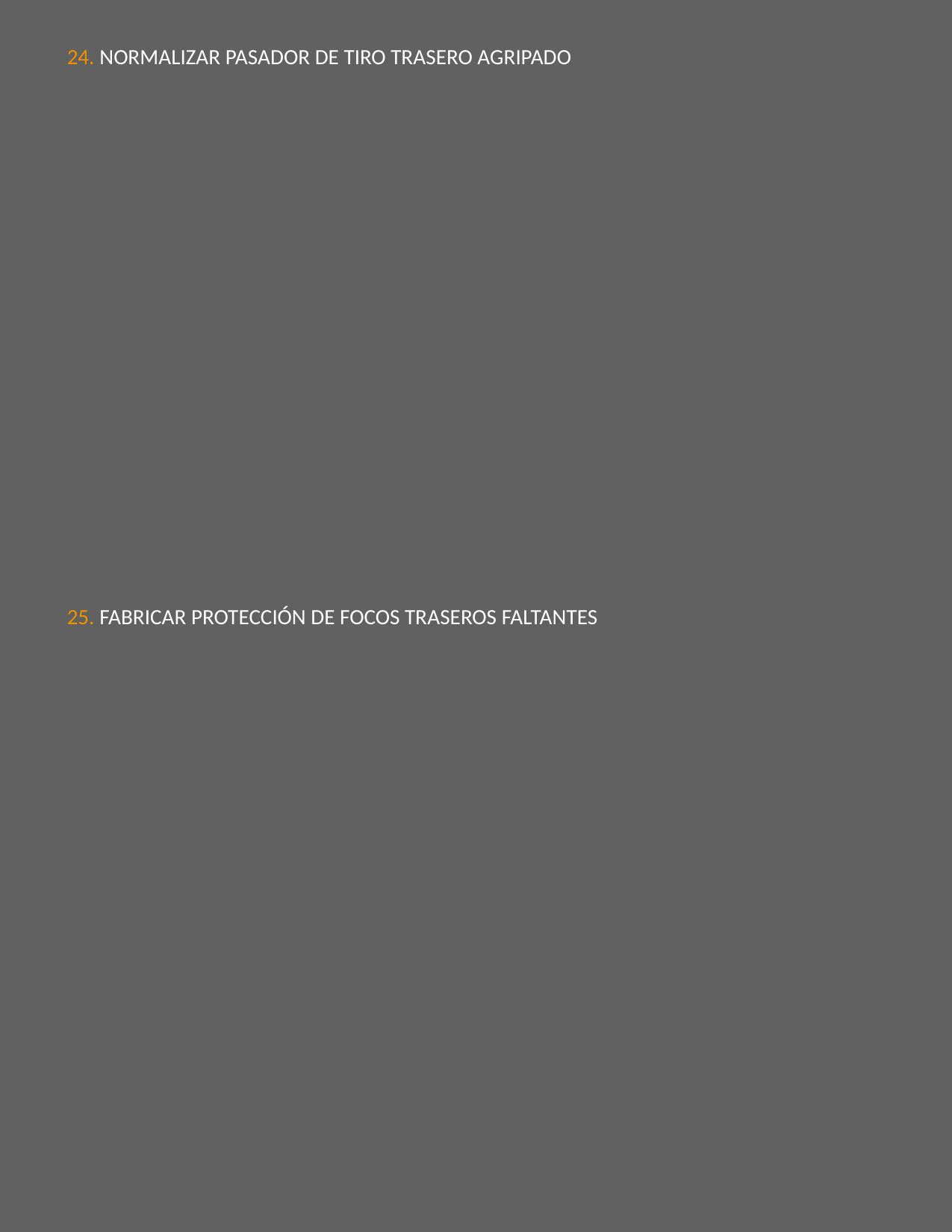

24. NORMALIZAR PASADOR DE TIRO TRASERO AGRIPADO
25. FABRICAR PROTECCIÓN DE FOCOS TRASEROS FALTANTES